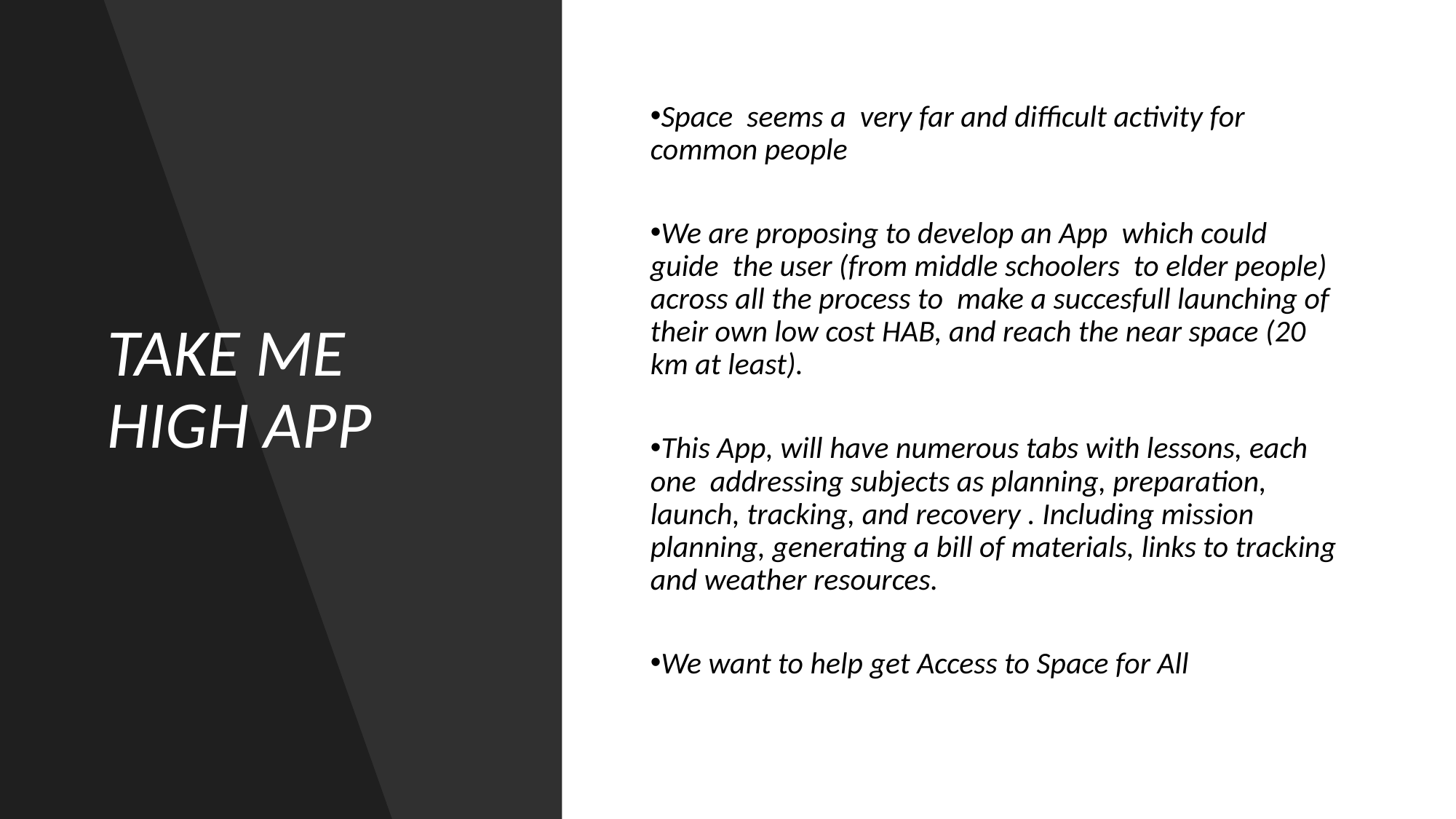

# TAKE ME HIGH APP
Space  seems a  very far and difficult activity for common people

We are proposing to develop an App  which could  guide  the user (from middle schoolers  to elder people) across all the process to  make a succesfull launching of their own low cost HAB, and reach the near space (20 km at least).

This App, will have numerous tabs with lessons, each one  addressing subjects as planning, preparation, launch, tracking, and recovery . Including mission planning, generating a bill of materials, links to tracking  and weather resources.

We want to help get Access to Space for All